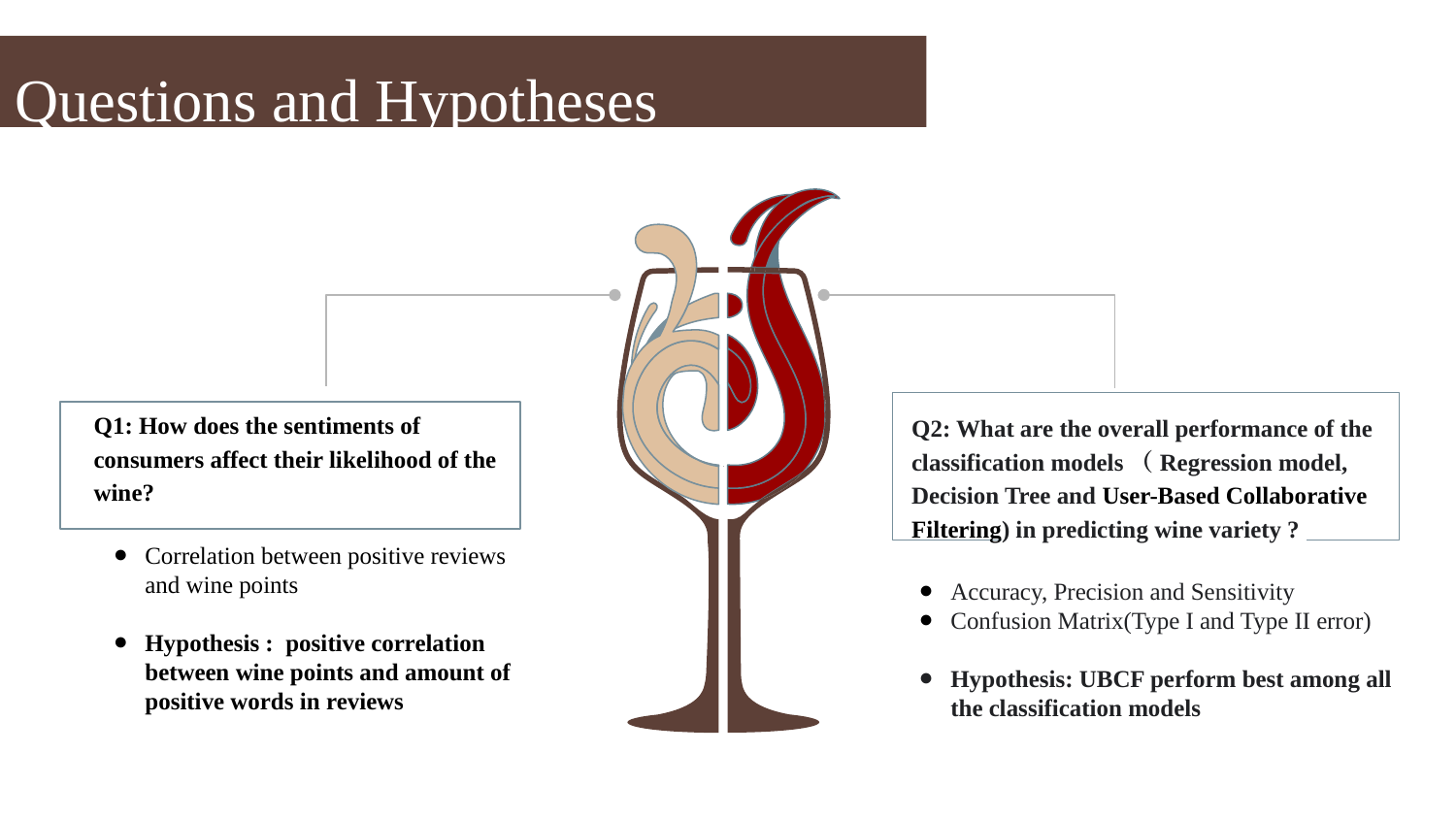

# Questions and Hypotheses

Q2: What are the overall performance of the classification models（Regression model, Decision Tree and User-Based Collaborative Filtering) in predicting wine variety ?

Accuracy, Precision and Sensitivity
Confusion Matrix(Type I and Type II error)

Hypothesis: UBCF perform best among all the classification models

Q1: How does the sentiments of consumers affect their likelihood of the wine?

Correlation between positive reviews and wine points

Hypothesis :  positive correlation between wine points and amount of positive words in reviews